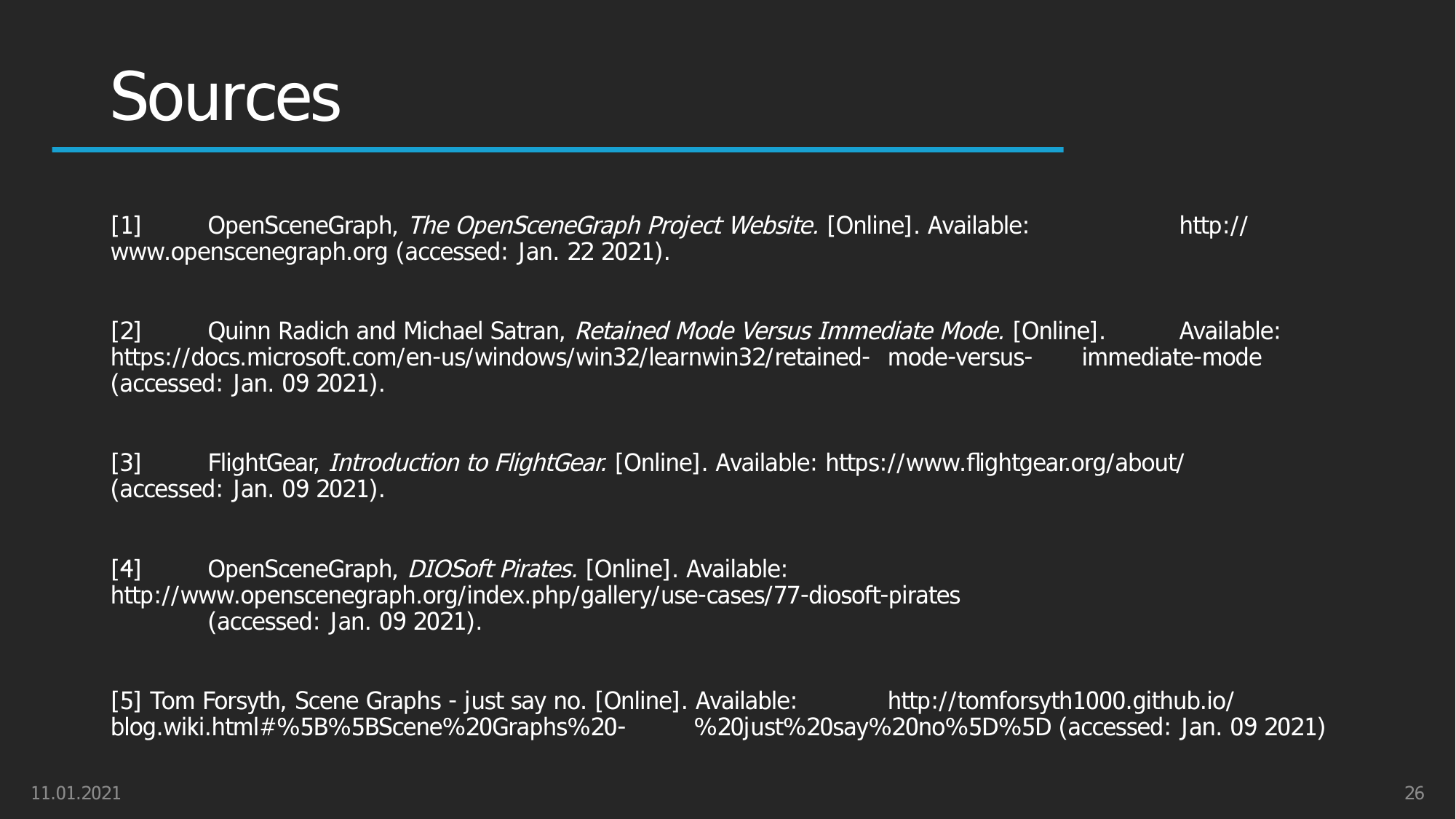

# Sources
[1]	OpenSceneGraph, The OpenSceneGraph Project Website. [Online]. Available: 		http://​www.openscenegraph.org​​ (accessed: Jan. 22 2021).

[2]	Quinn Radich and Michael Satran, Retained Mode Versus Immediate Mode. [Online]. 		Available: https://​docs.microsoft.com​/​en-​us/​windows/​win32/​learnwin32/​retained-​	mode-​versus-	​immediate-​mode (accessed: Jan. 09 2021).

[3]	FlightGear, Introduction to FlightGear. [Online]. Available: https://www.flightgear.org/about/ 	(accessed: Jan. 09 2021).

[4]	OpenSceneGraph, DIOSoft Pirates. [Online]. Available: 	http://www.openscenegraph.org/index.php/gallery/use-cases/77-diosoft-pirates​
	(accessed: Jan. 09 2021).

[5] Tom Forsyth, Scene Graphs - just say no. [Online]. Available: 	http://​tomforsyth1000.github.io​/​blog.wiki.html​#%5B%5BScene%20Graphs%20-	%20just%20say%20no%5D%5D (accessed: Jan. 09 2021)

26
11.01.2021